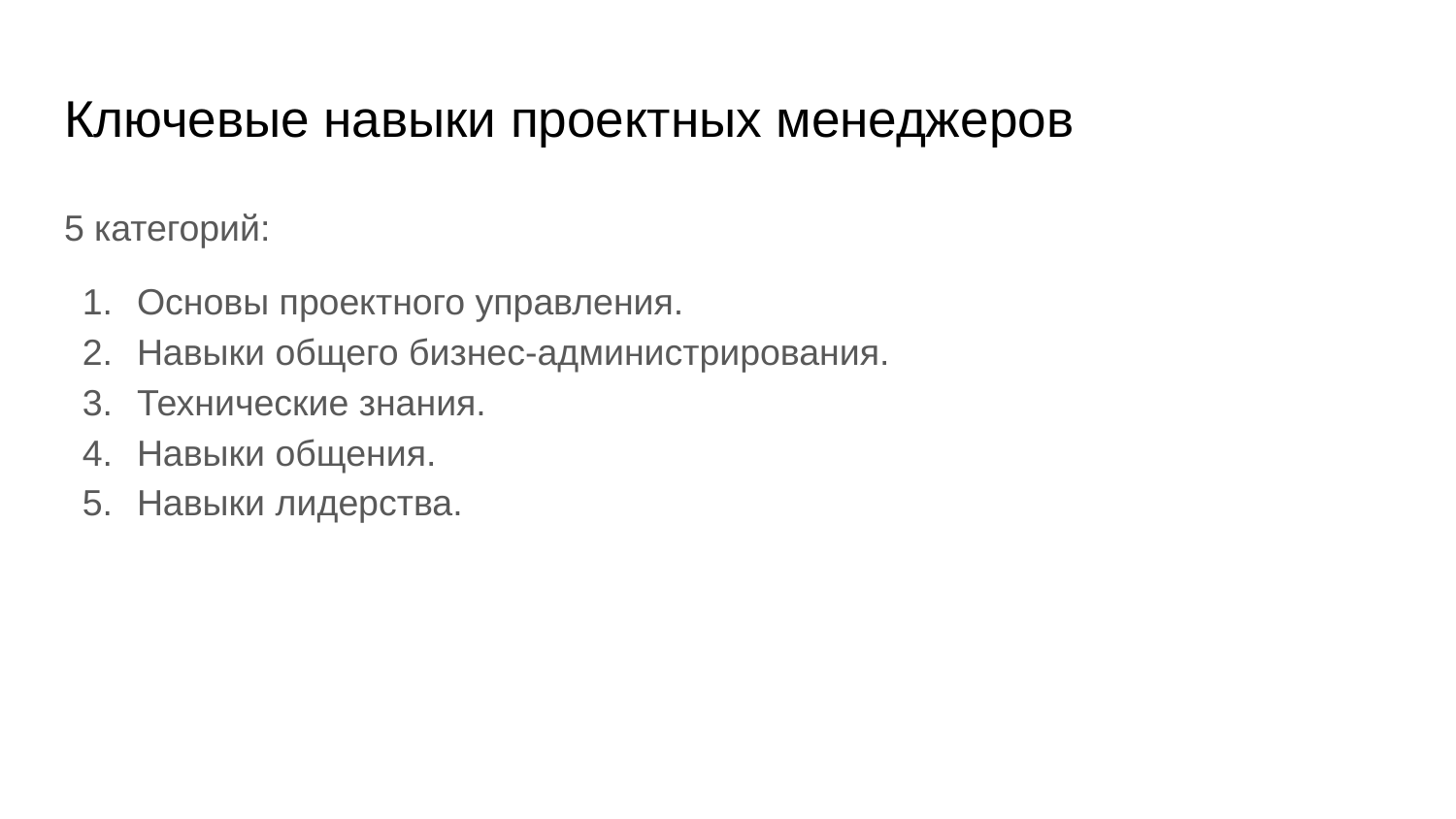

# Ключевые навыки проектных менеджеров

5 категорий:
Основы проектного управления.
Навыки общего бизнес-администрирования.
Технические знания.
Навыки общения.
Навыки лидерства.